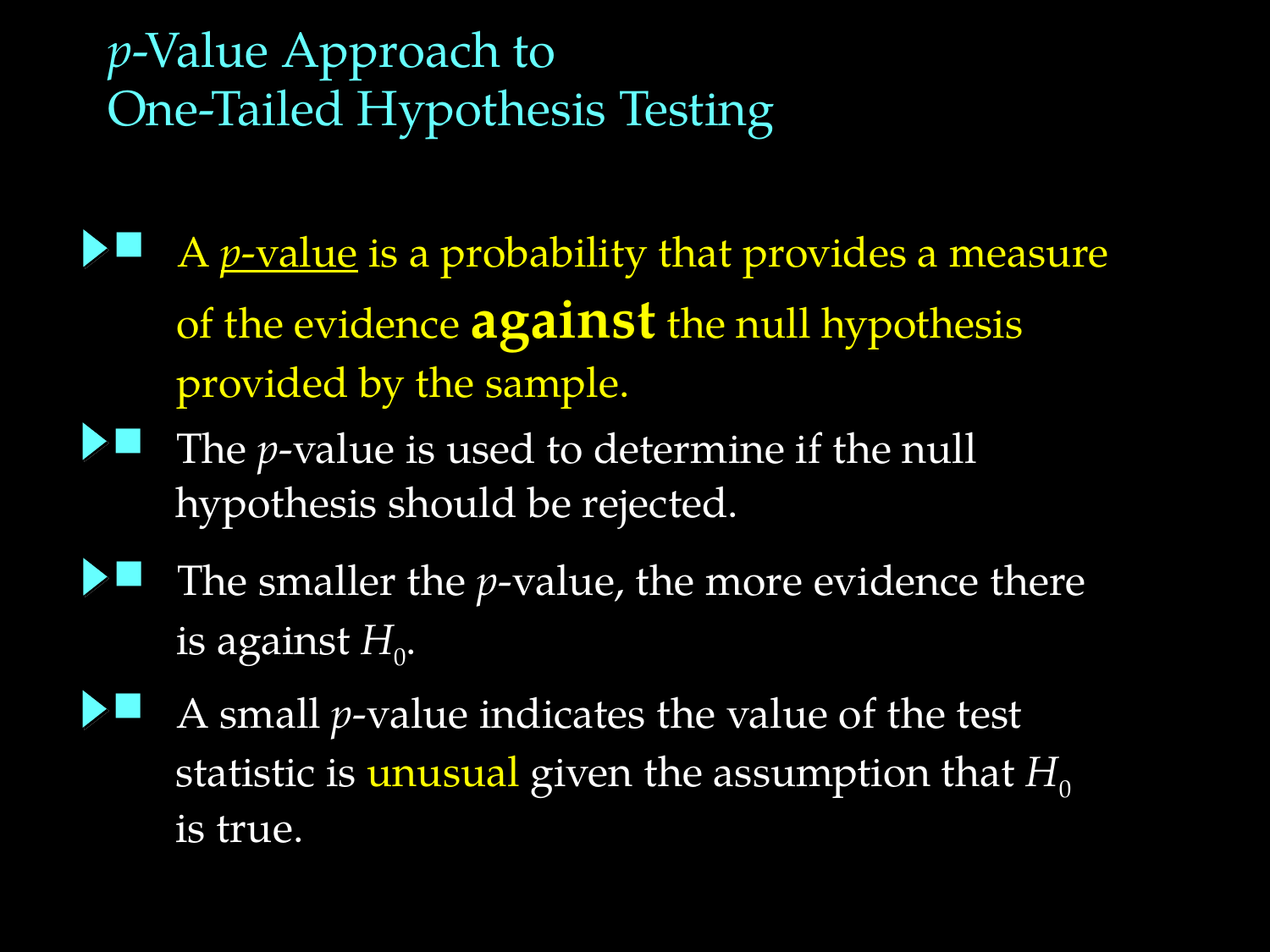

p-Value Approach to
One-Tailed Hypothesis Testing
   A p-value is a probability that provides a measure
      of the evidence against the null hypothesis
      provided by the sample.

   The p-value is used to determine if the null
      hypothesis should be rejected.

   The smaller the p-value, the more evidence there
      is against H0.

   A small p-value indicates the value of the test
      statistic is unusual given the assumption that H0
      is true.